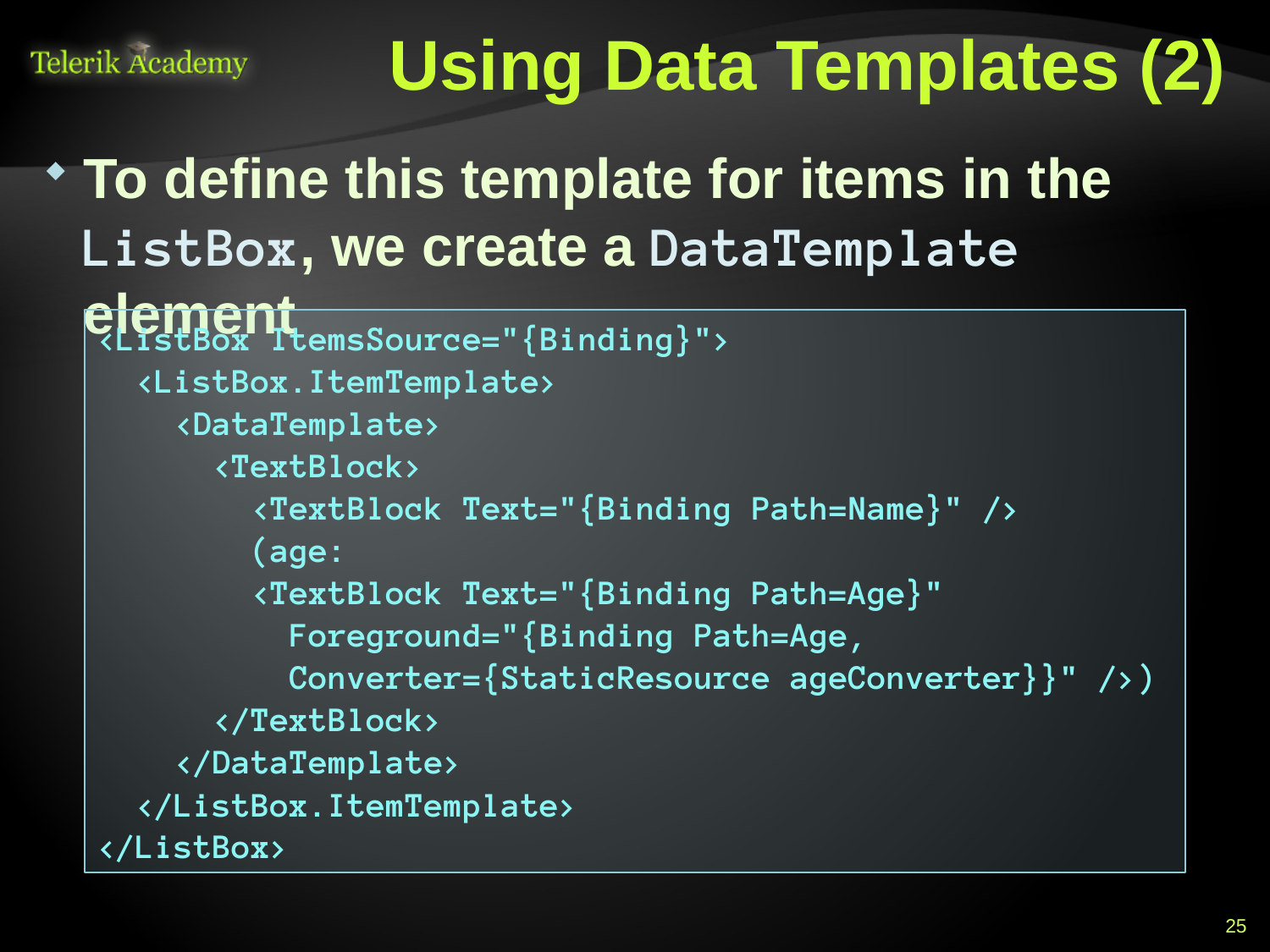

# Using Data Templates (2)
To define this template for items in the ListBox, we create a DataTemplate element
<ListBox ItemsSource="{Binding}">
  <ListBox.ItemTemplate>
    <DataTemplate>
      <TextBlock>
        <TextBlock Text="{Binding Path=Name}" />
        (age:
        <TextBlock Text="{Binding Path=Age}"
          Foreground="{Binding Path=Age,
          Converter={StaticResource ageConverter}}" />)
      </TextBlock>
    </DataTemplate>
  </ListBox.ItemTemplate>
</ListBox>
25